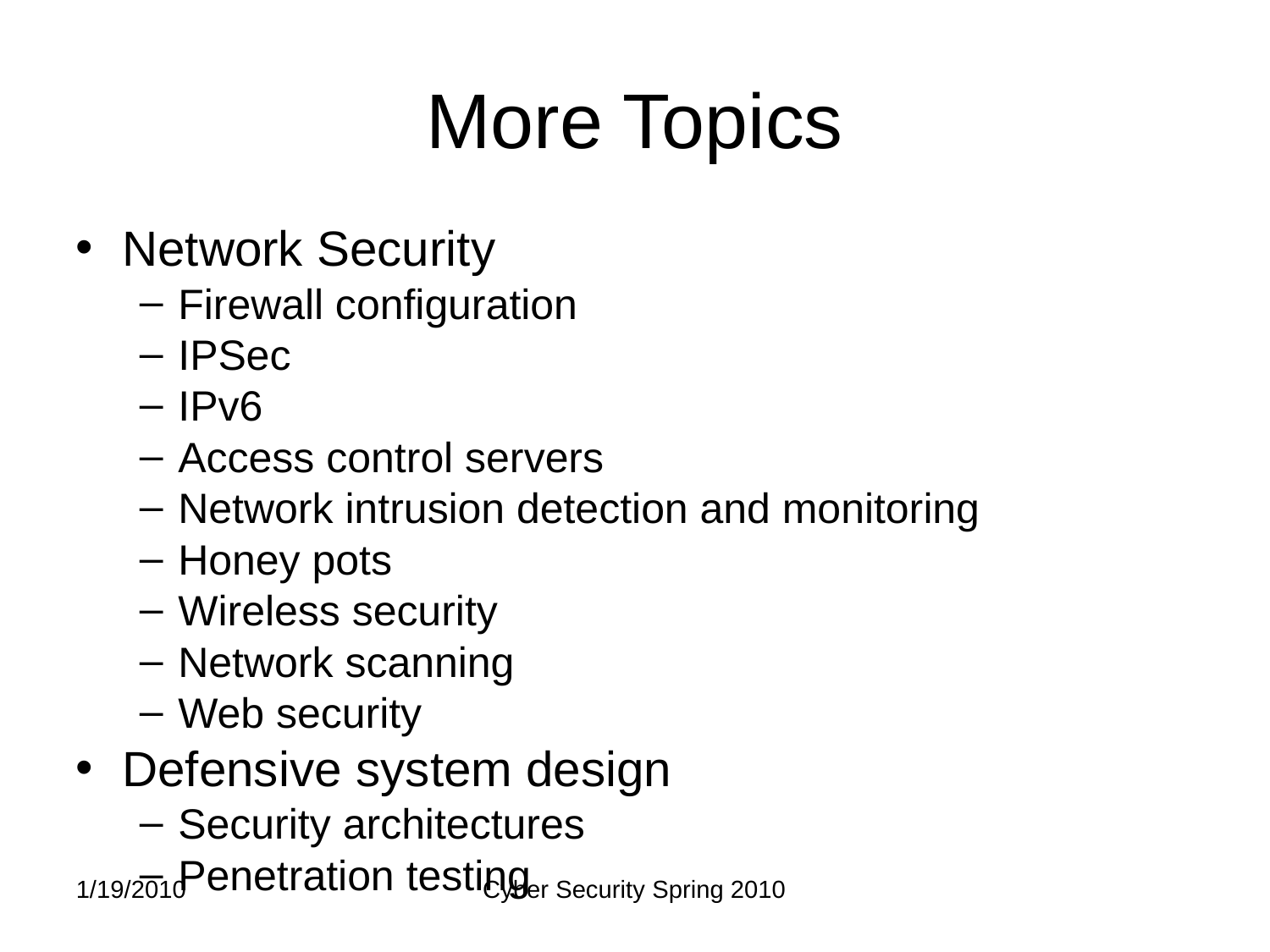

# More Topics
Network Security
Firewall configuration
IPSec
IPv6
Access control servers
Network intrusion detection and monitoring
Honey pots
Wireless security
Network scanning
Web security
Defensive system design
Security architectures
Penetration testing
1/19/2010
Cyber Security Spring 2010